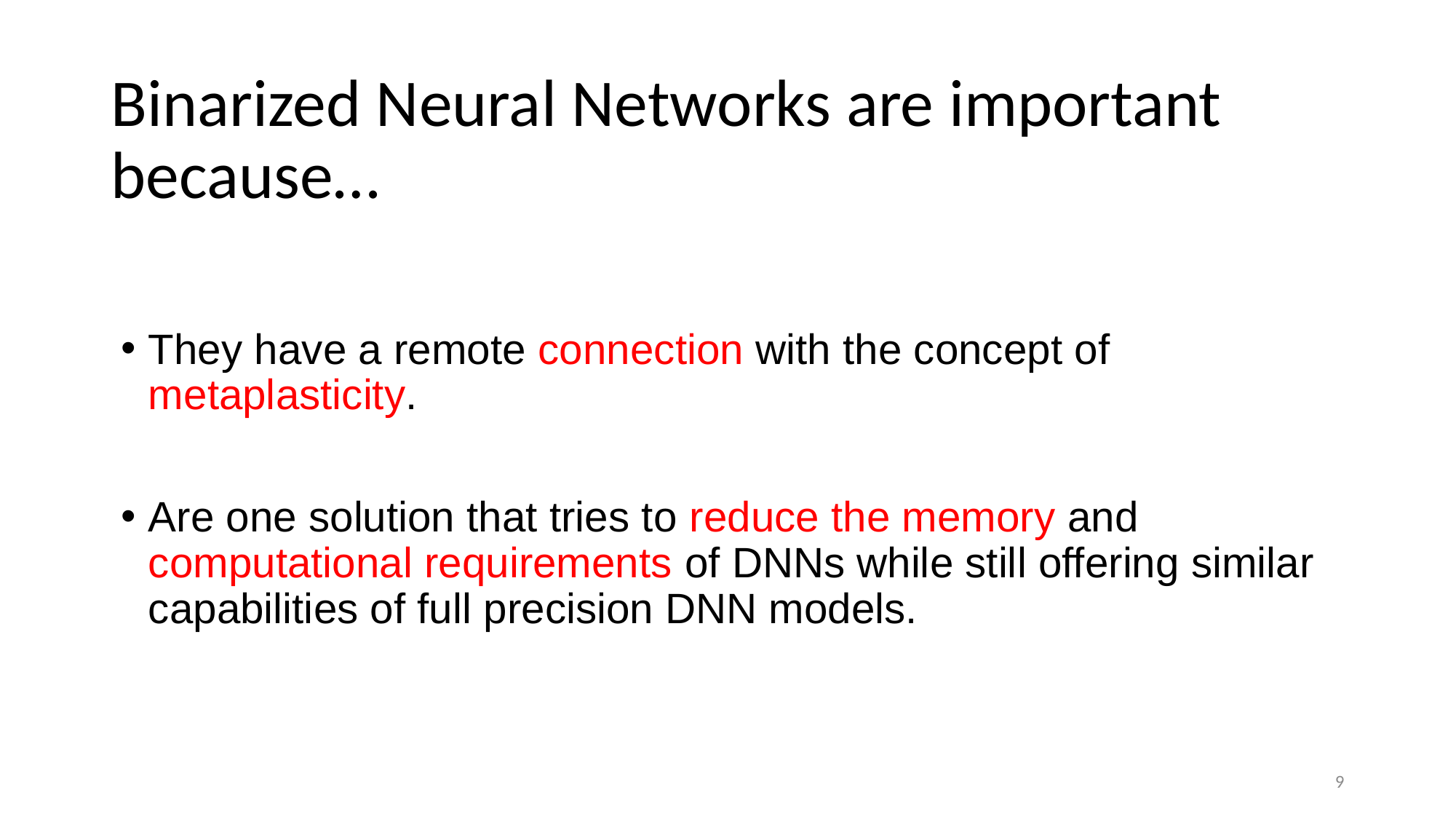

# Binarized Neural Networks are important because…

They have a remote connection with the concept of metaplasticity.

Are one solution that tries to reduce the memory and computational requirements of DNNs while still offering similar capabilities of full precision DNN models.

9